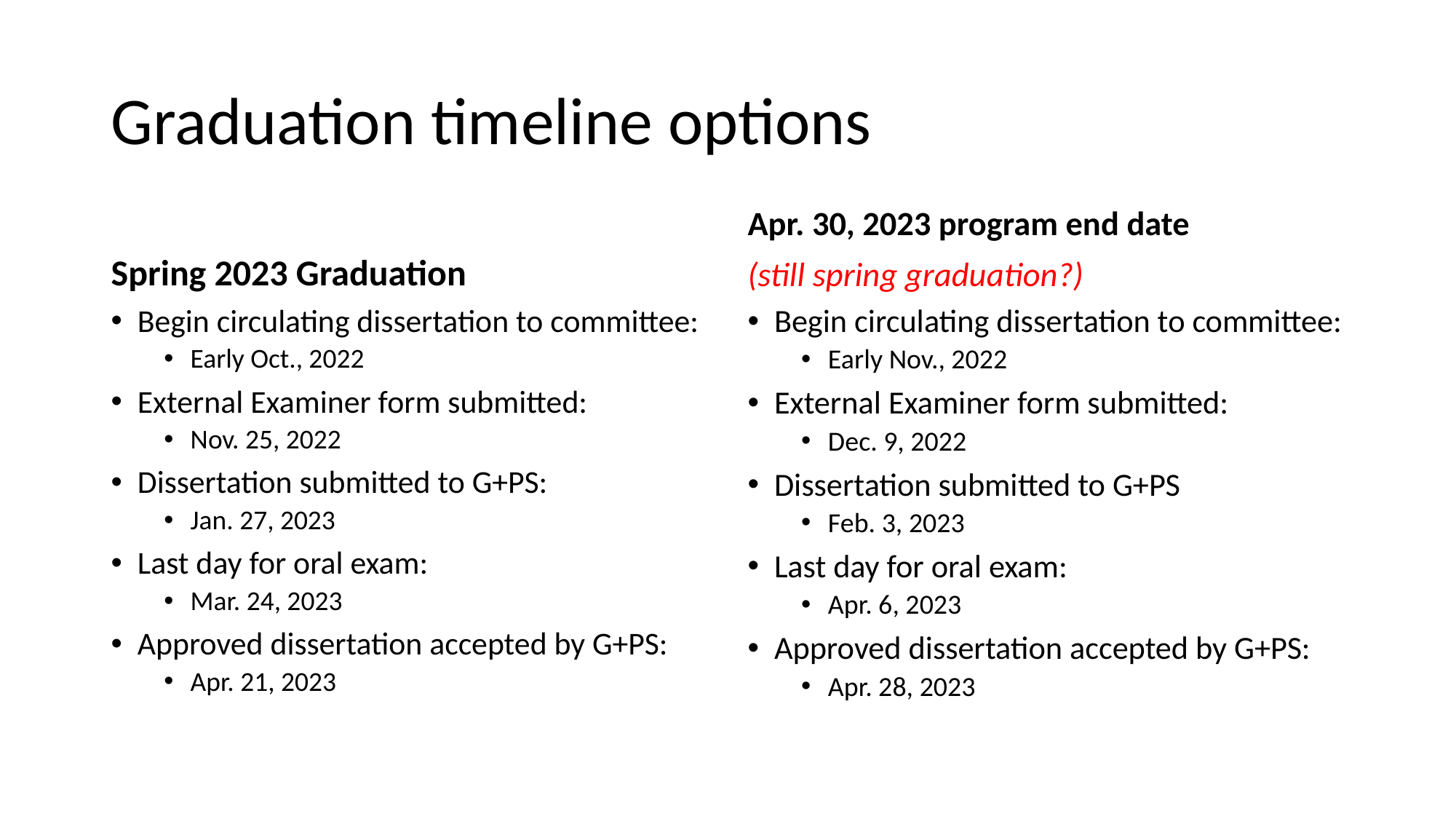

# Graduation timeline options
Spring 2023 Graduation
Apr. 30, 2023 program end date
(still spring graduation?)
Begin circulating dissertation to committee:
Early Oct., 2022
External Examiner form submitted:
Nov. 25, 2022
Dissertation submitted to G+PS:
Jan. 27, 2023
Last day for oral exam:
Mar. 24, 2023
Approved dissertation accepted by G+PS:
Apr. 21, 2023
Begin circulating dissertation to committee:
Early Nov., 2022
External Examiner form submitted:
Dec. 9, 2022
Dissertation submitted to G+PS
Feb. 3, 2023
Last day for oral exam:
Apr. 6, 2023
Approved dissertation accepted by G+PS:
Apr. 28, 2023